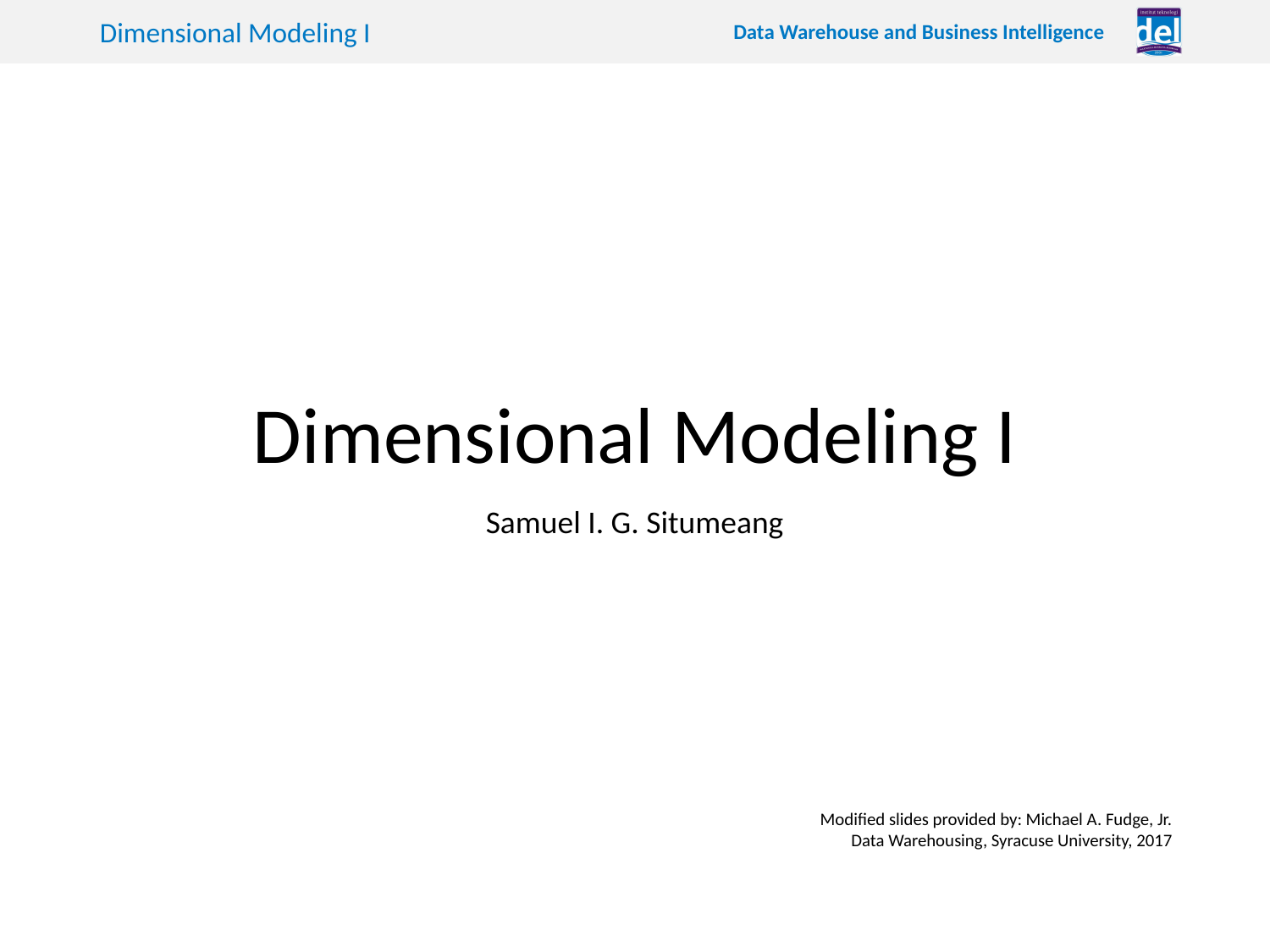

# Dimensional Modeling I
Samuel I. G. Situmeang
Modified slides provided by: Michael A. Fudge, Jr.
Data Warehousing, Syracuse University, 2017